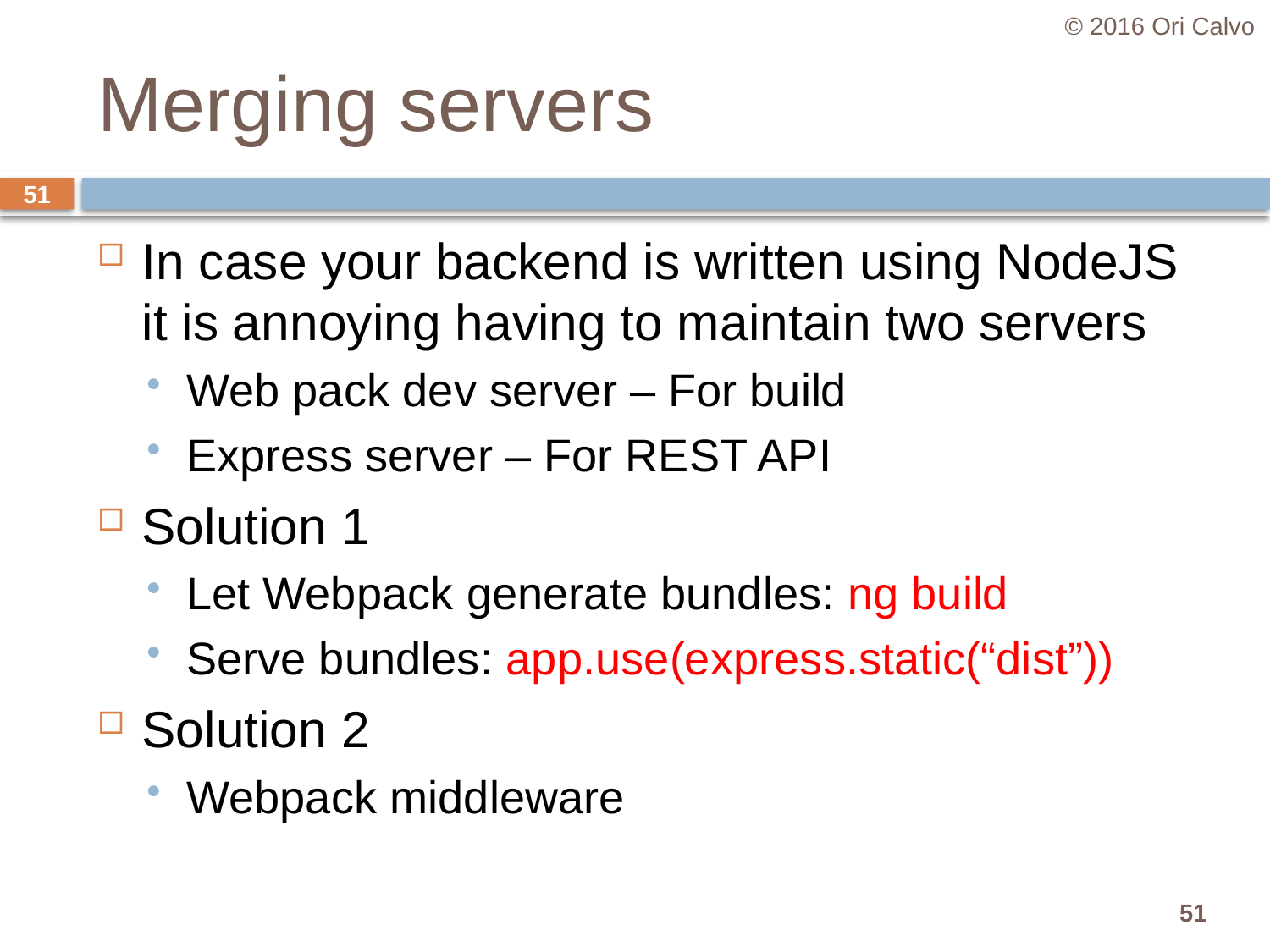

© 2016 Ori Calvo
# Merging servers
51
In case your backend is written using NodeJS it is annoying having to maintain two servers
Web pack dev server – For build
Express server – For REST API
Solution 1
Let Webpack generate bundles: ng build
Serve bundles: app.use(express.static(“dist”))
Solution 2
Webpack middleware